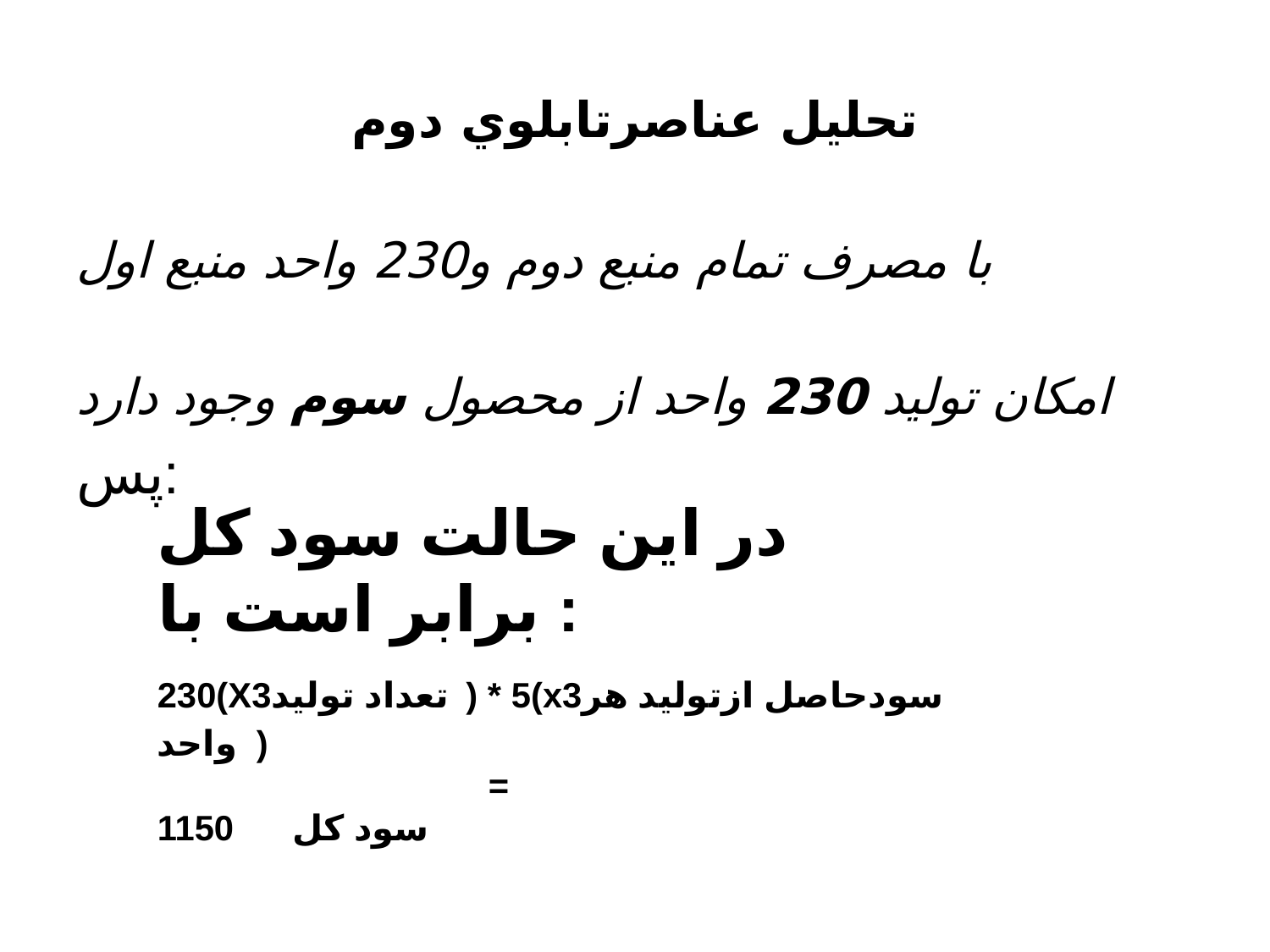

# تحليل عناصرتابلوي دوم
با مصرف تمام منبع دوم و230 واحد منبع اول
امكان توليد 230 واحد از محصول سوم وجود دارد
پس:
در اين حالت سود کل برابر است با :
230(X3تعداد توليد ) * 5(x3سودحاصل ازتوليد هر واحد  )
                                  =
سود كل      1150